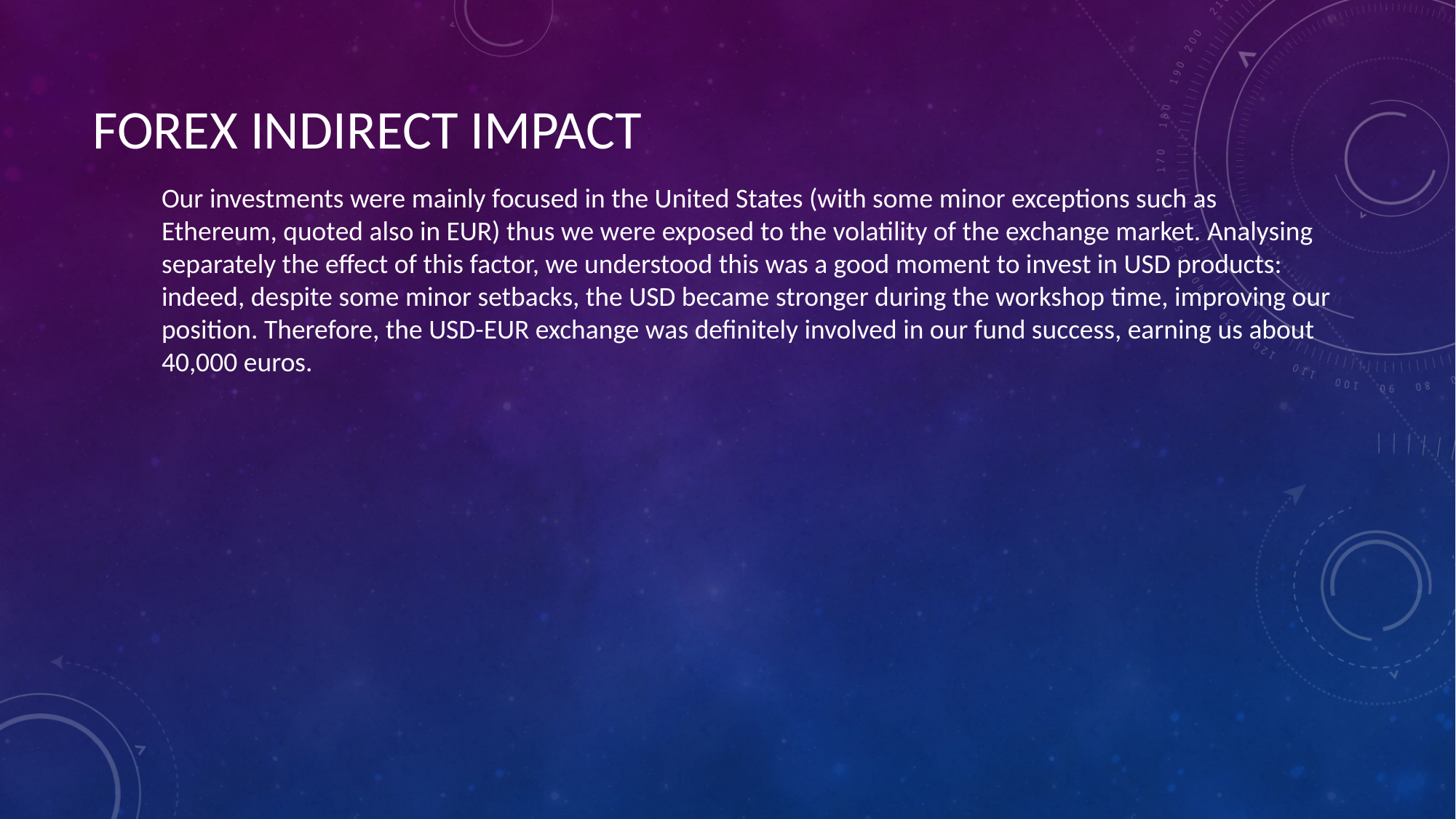

# Forex indirect impact
Our investments were mainly focused in the United States (with some minor exceptions such as Ethereum, quoted also in EUR) thus we were exposed to the volatility of the exchange market. Analysing separately the effect of this factor, we understood this was a good moment to invest in USD products: indeed, despite some minor setbacks, the USD became stronger during the workshop time, improving our position. Therefore, the USD-EUR exchange was definitely involved in our fund success, earning us about 40,000 euros.